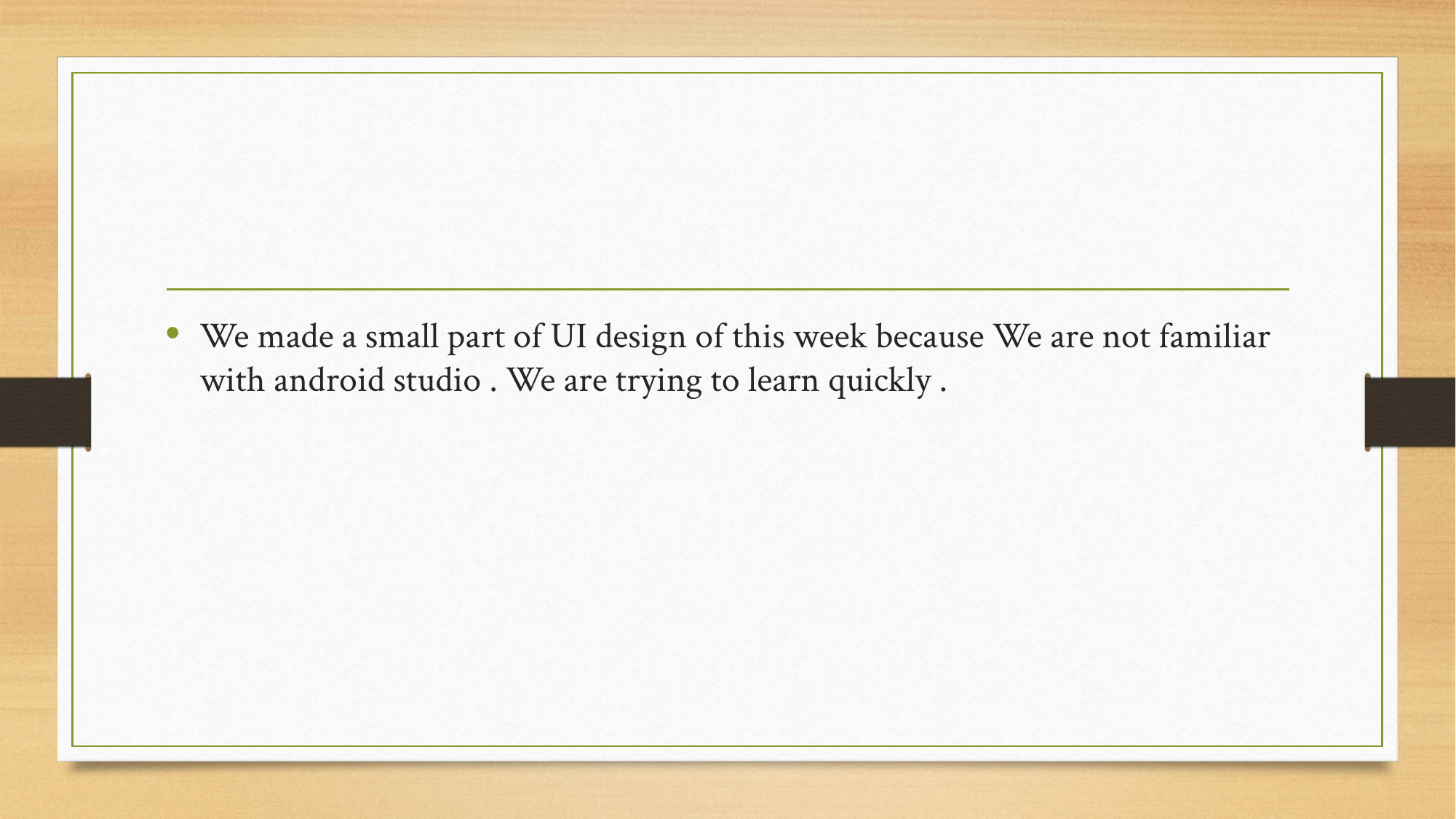

#
We made a small part of UI design of this week because We are not familiar with android studio . We are trying to learn quickly .